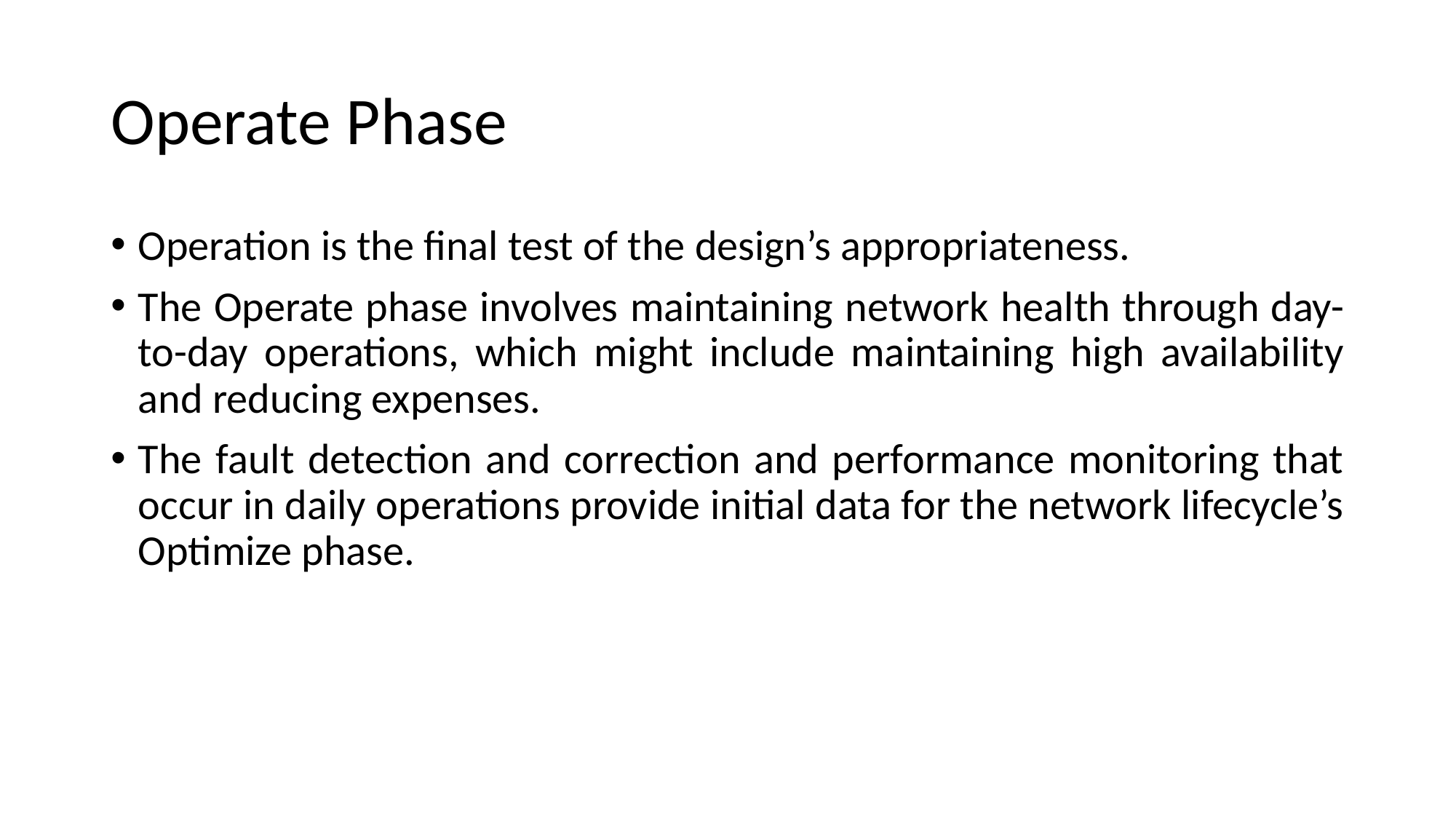

# Operate Phase
Operation is the final test of the design’s appropriateness.
The Operate phase involves maintaining network health through day-to-day operations, which might include maintaining high availability and reducing expenses.
The fault detection and correction and performance monitoring that occur in daily operations provide initial data for the network lifecycle’s Optimize phase.